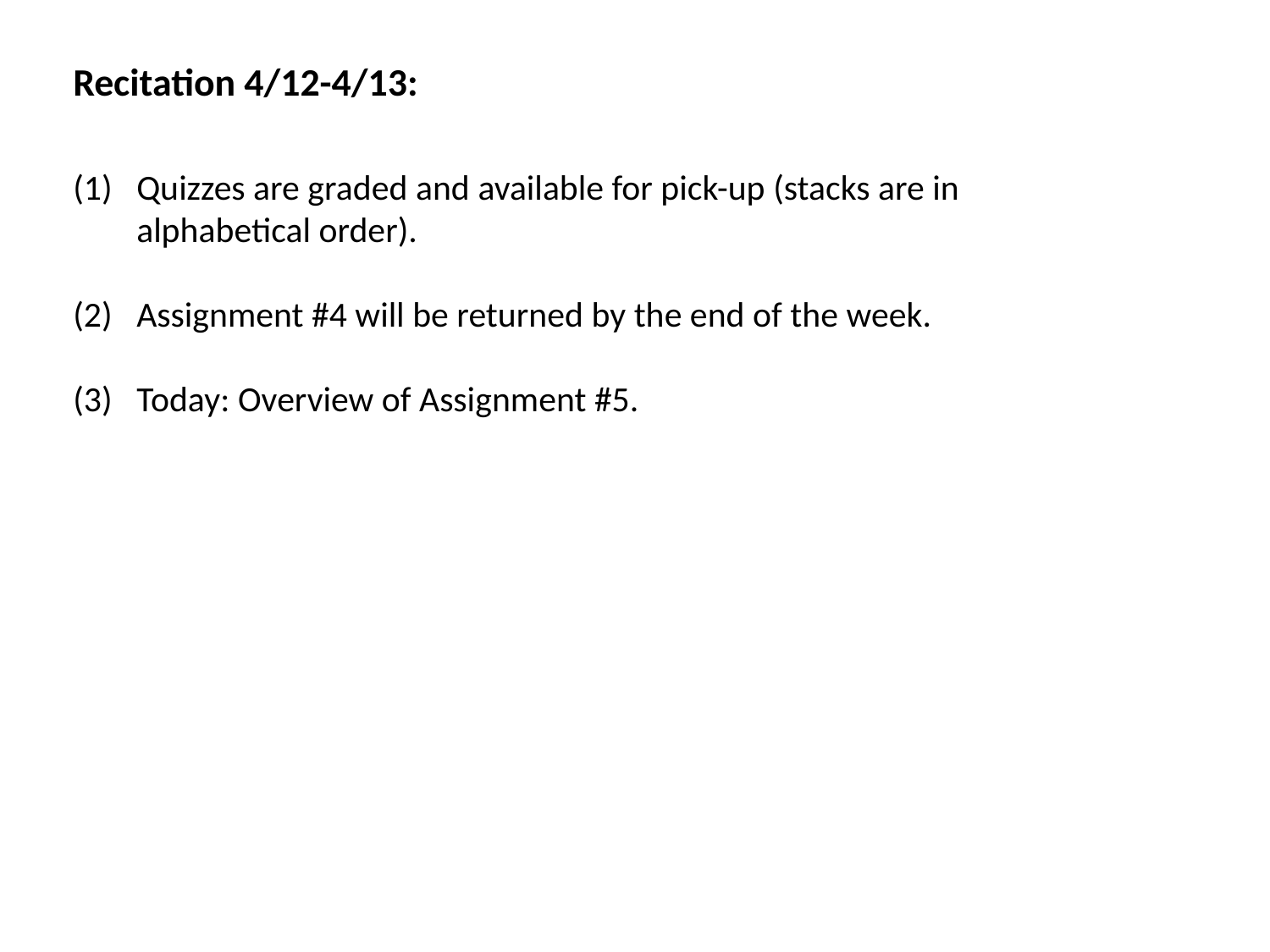

Recitation 4/12-4/13:
Quizzes are graded and available for pick-up (stacks are in alphabetical order).

Assignment #4 will be returned by the end of the week.

(3)   Today: Overview of Assignment #5.